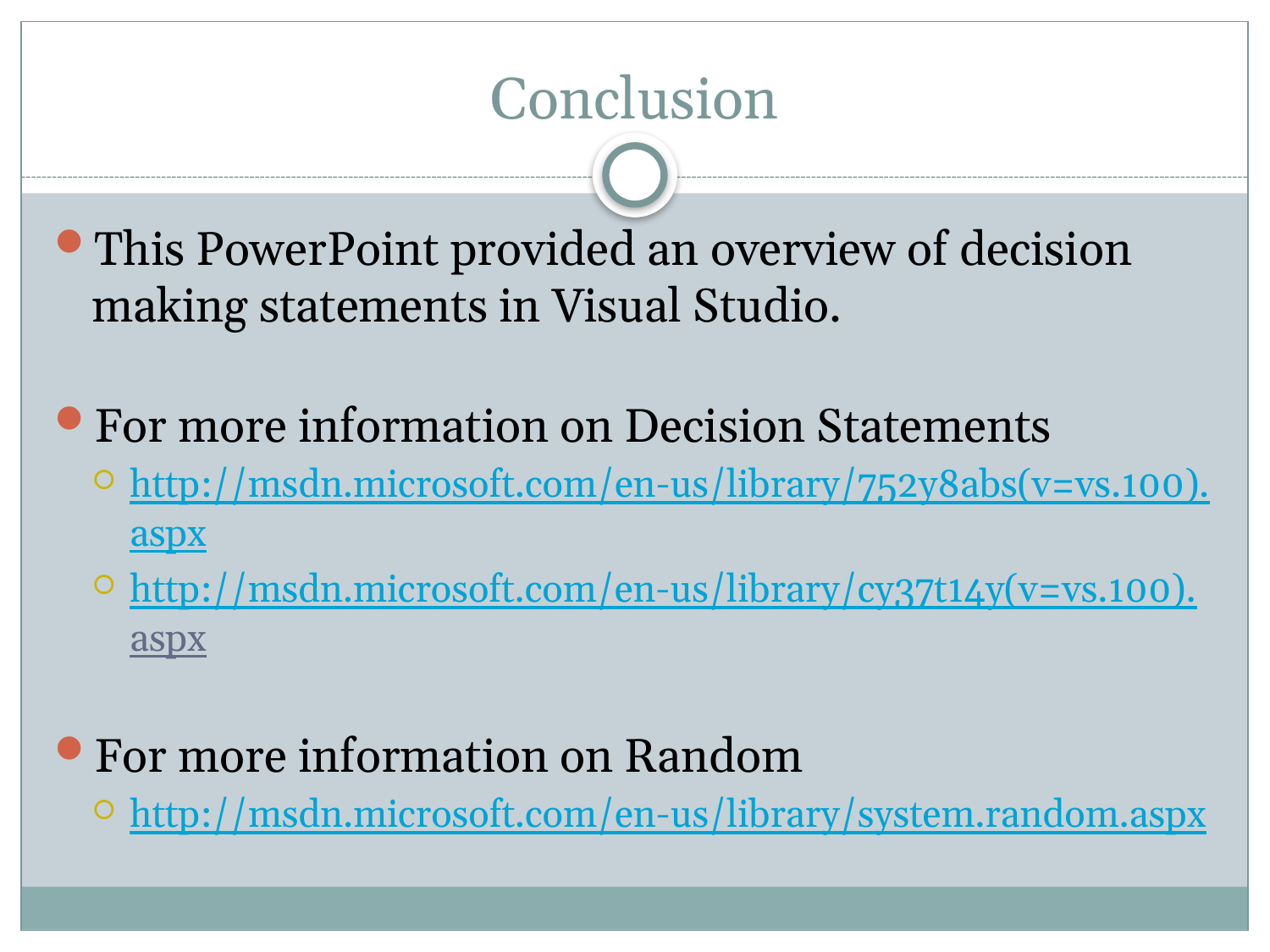

# Conclusion
This PowerPoint provided an overview of decision making statements in Visual Studio.

For more information on Decision Statements
http://msdn.microsoft.com/en-us/library/752y8abs(v=vs.100).aspx
http://msdn.microsoft.com/en-us/library/cy37t14y(v=vs.100).aspx

For more information on Random
http://msdn.microsoft.com/en-us/library/system.random.aspx